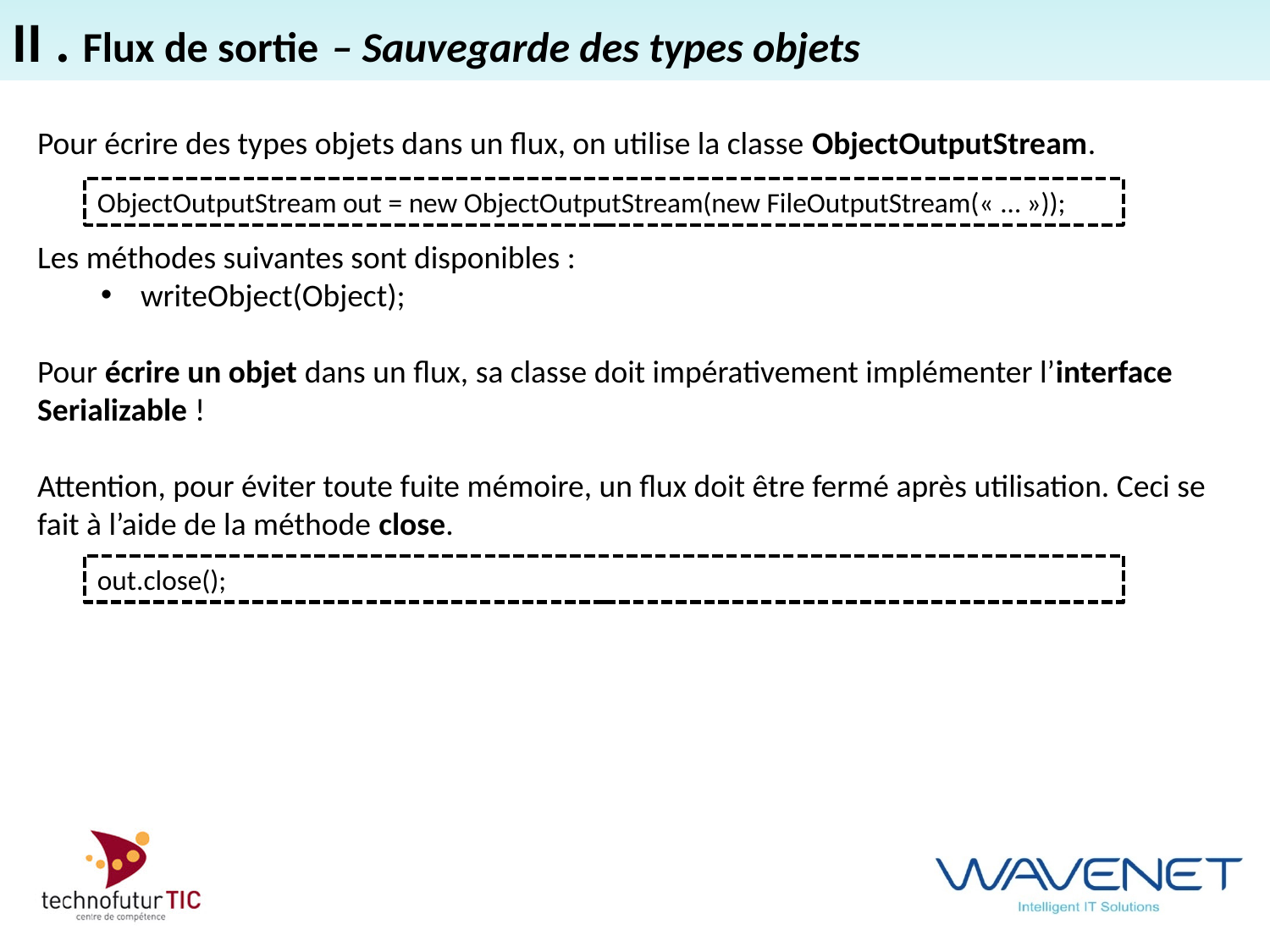

II . Flux de sortie – Sauvegarde des types objets
Pour écrire des types objets dans un flux, on utilise la classe ObjectOutputStream.

Les méthodes suivantes sont disponibles :
writeObject(Object);

Pour écrire un objet dans un flux, sa classe doit impérativement implémenter l’interface Serializable !

Attention, pour éviter toute fuite mémoire, un flux doit être fermé après utilisation. Ceci se fait à l’aide de la méthode close.

ObjectOutputStream out = new ObjectOutputStream(new FileOutputStream(« … »));
out.close();